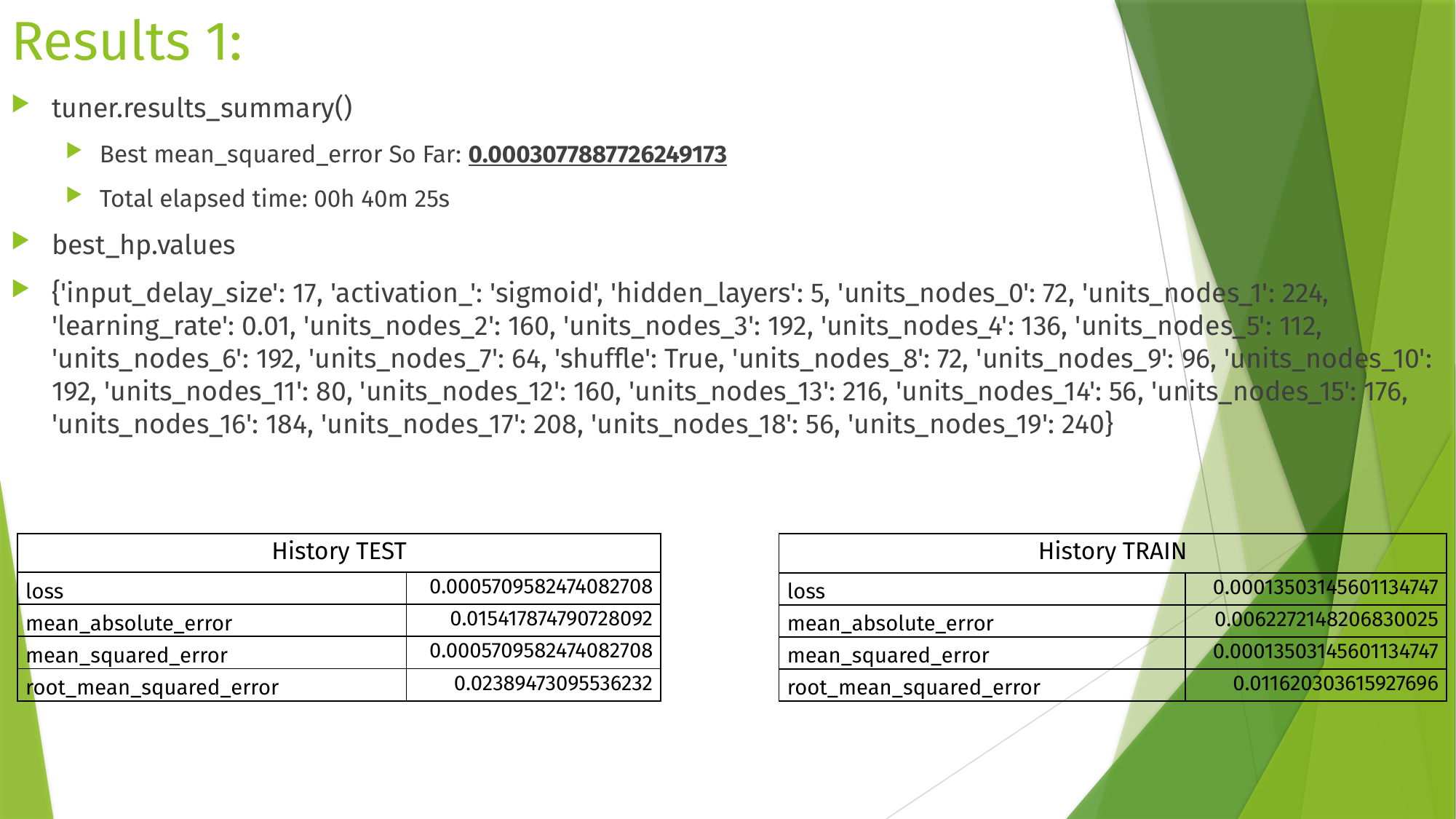

# Results 1:
tuner.results_summary()
Best mean_squared_error So Far: 0.0003077887726249173
Total elapsed time: 00h 40m 25s
best_hp.values
{'input_delay_size': 17, 'activation_': 'sigmoid', 'hidden_layers': 5, 'units_nodes_0': 72, 'units_nodes_1': 224, 'learning_rate': 0.01, 'units_nodes_2': 160, 'units_nodes_3': 192, 'units_nodes_4': 136, 'units_nodes_5': 112, 'units_nodes_6': 192, 'units_nodes_7': 64, 'shuffle': True, 'units_nodes_8': 72, 'units_nodes_9': 96, 'units_nodes_10': 192, 'units_nodes_11': 80, 'units_nodes_12': 160, 'units_nodes_13': 216, 'units_nodes_14': 56, 'units_nodes_15': 176, 'units_nodes_16': 184, 'units_nodes_17': 208, 'units_nodes_18': 56, 'units_nodes_19': 240}
| History TRAIN |  |
| --- | --- |
| loss | 0.00013503145601134747 |
| mean\_absolute\_error | 0.0062272148206830025 |
| mean\_squared\_error | 0.00013503145601134747 |
| root\_mean\_squared\_error | 0.011620303615927696 |
| History TEST |  |
| --- | --- |
| loss | 0.0005709582474082708 |
| mean\_absolute\_error | 0.015417874790728092 |
| mean\_squared\_error | 0.0005709582474082708 |
| root\_mean\_squared\_error | 0.02389473095536232 |